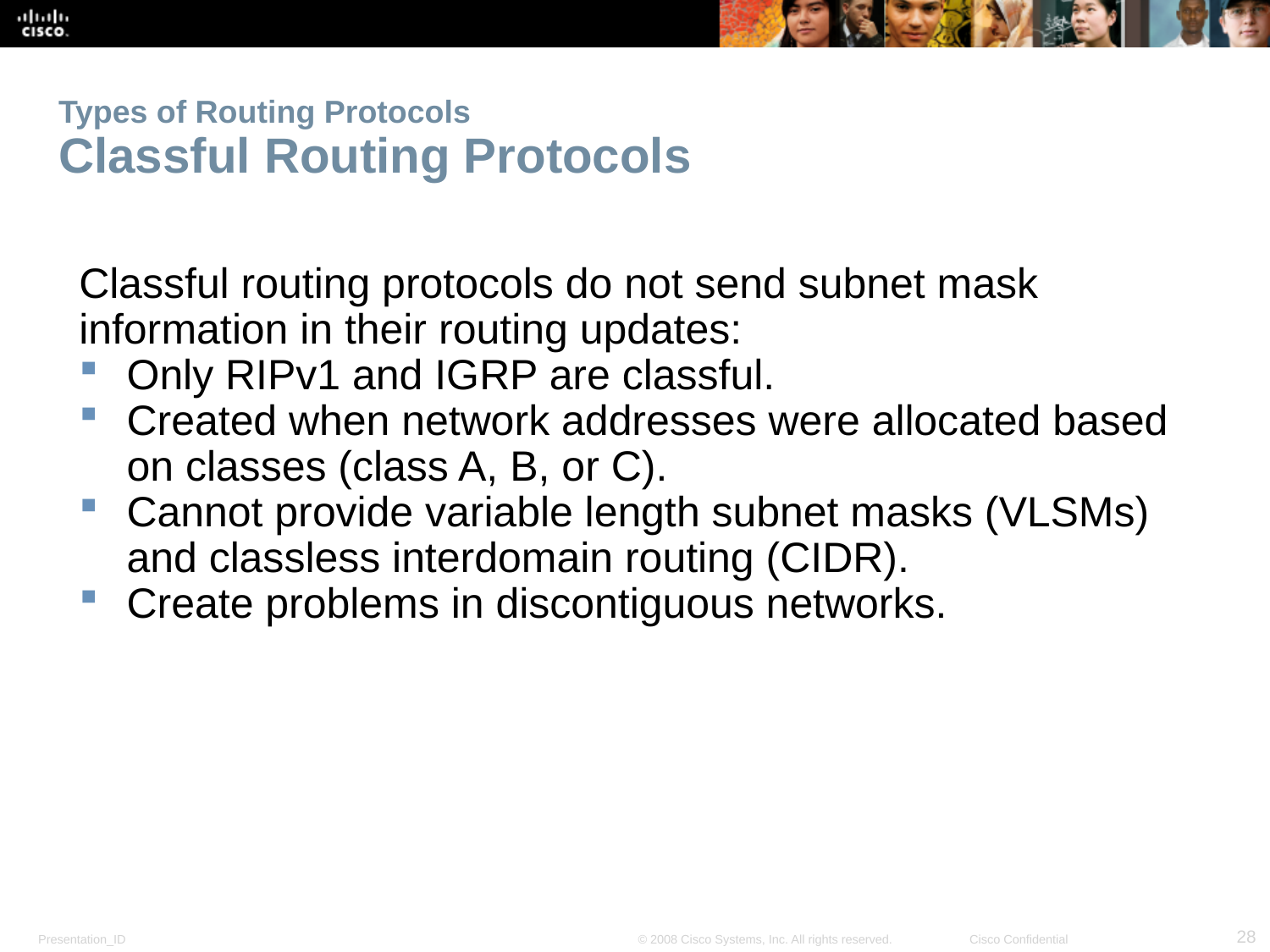

# Types of Routing Protocols Classful Routing Protocols
Classful routing protocols do not send subnet mask information in their routing updates:
Only RIPv1 and IGRP are classful.
Created when network addresses were allocated based on classes (class A, B, or C).
Cannot provide variable length subnet masks (VLSMs) and classless interdomain routing (CIDR).
Create problems in discontiguous networks.